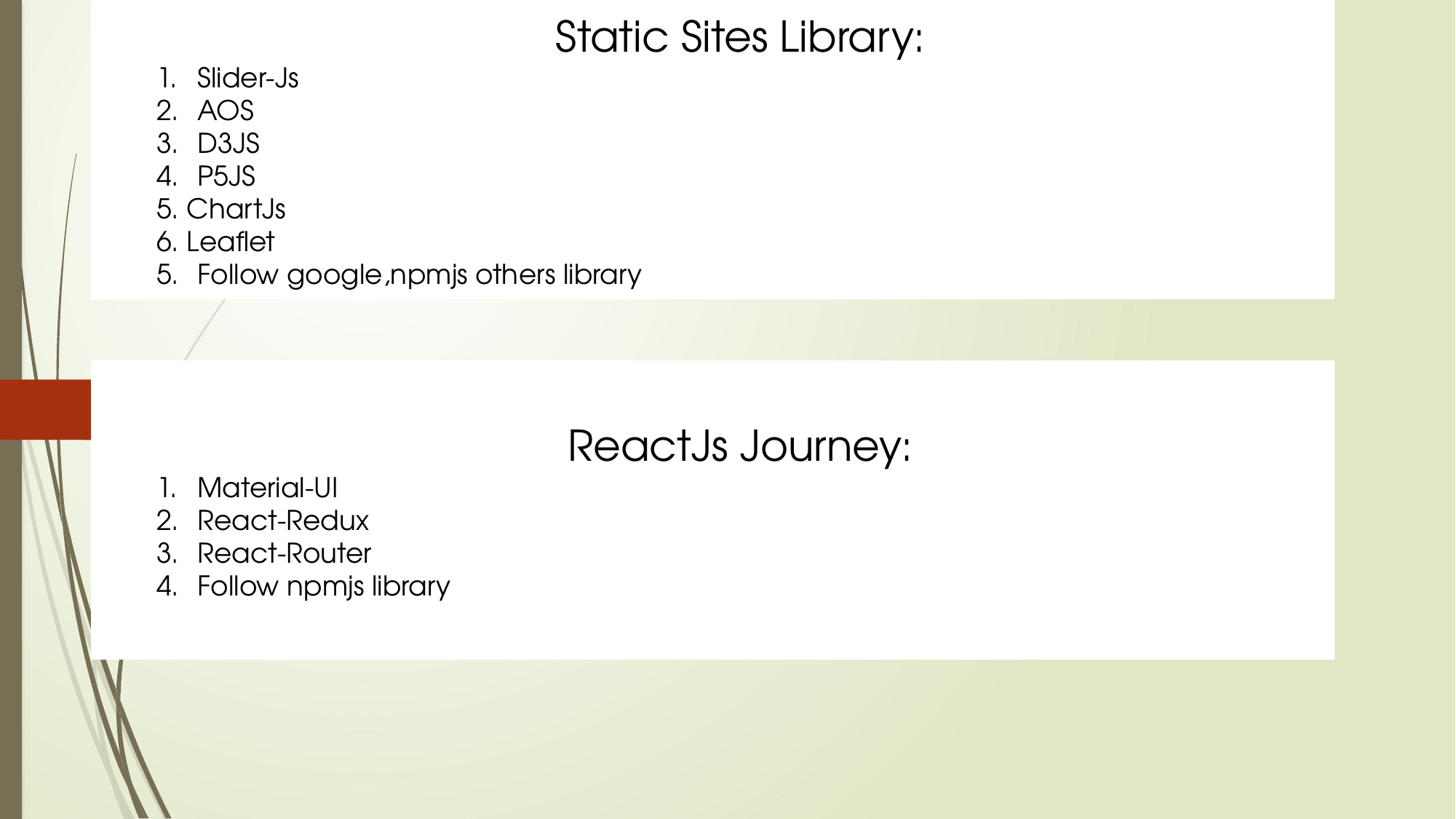

Static Sites Library:
Slider-Js
AOS
D3JS
P5JS
5. ChartJs
6. Leaflet
Follow google,npmjs others library
ReactJs Journey:
Material-UI
React-Redux
React-Router
Follow npmjs library